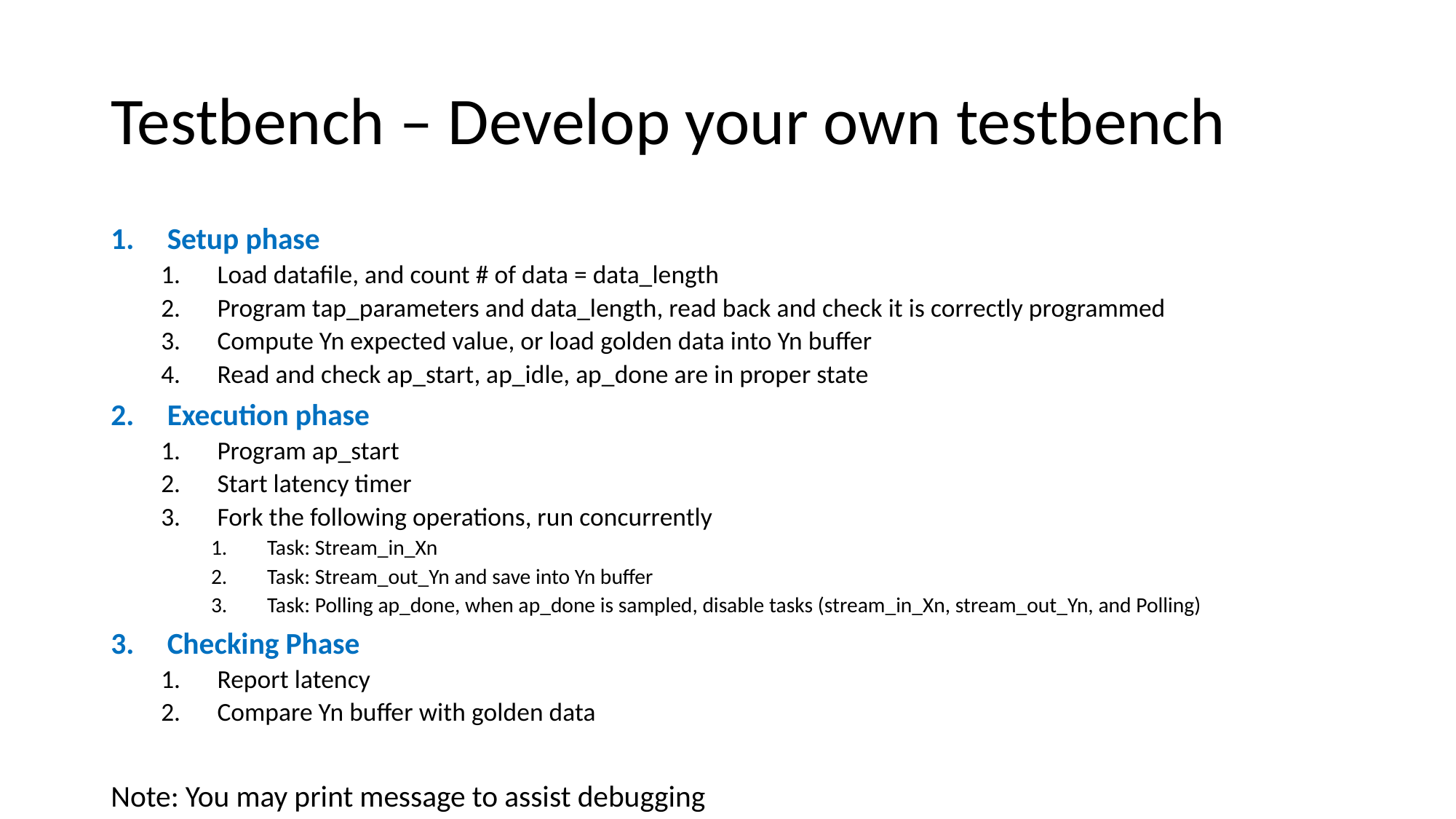

# Testbench – Develop your own testbench
Setup phase
Load datafile, and count # of data = data_length
Program tap_parameters and data_length, read back and check it is correctly programmed
Compute Yn expected value, or load golden data into Yn buffer
Read and check ap_start, ap_idle, ap_done are in proper state
Execution phase
Program ap_start
Start latency timer
Fork the following operations, run concurrently
Task: Stream_in_Xn
Task: Stream_out_Yn and save into Yn buffer
Task: Polling ap_done, when ap_done is sampled, disable tasks (stream_in_Xn, stream_out_Yn, and Polling)
Checking Phase
Report latency
Compare Yn buffer with golden data

Note: You may print message to assist debugging